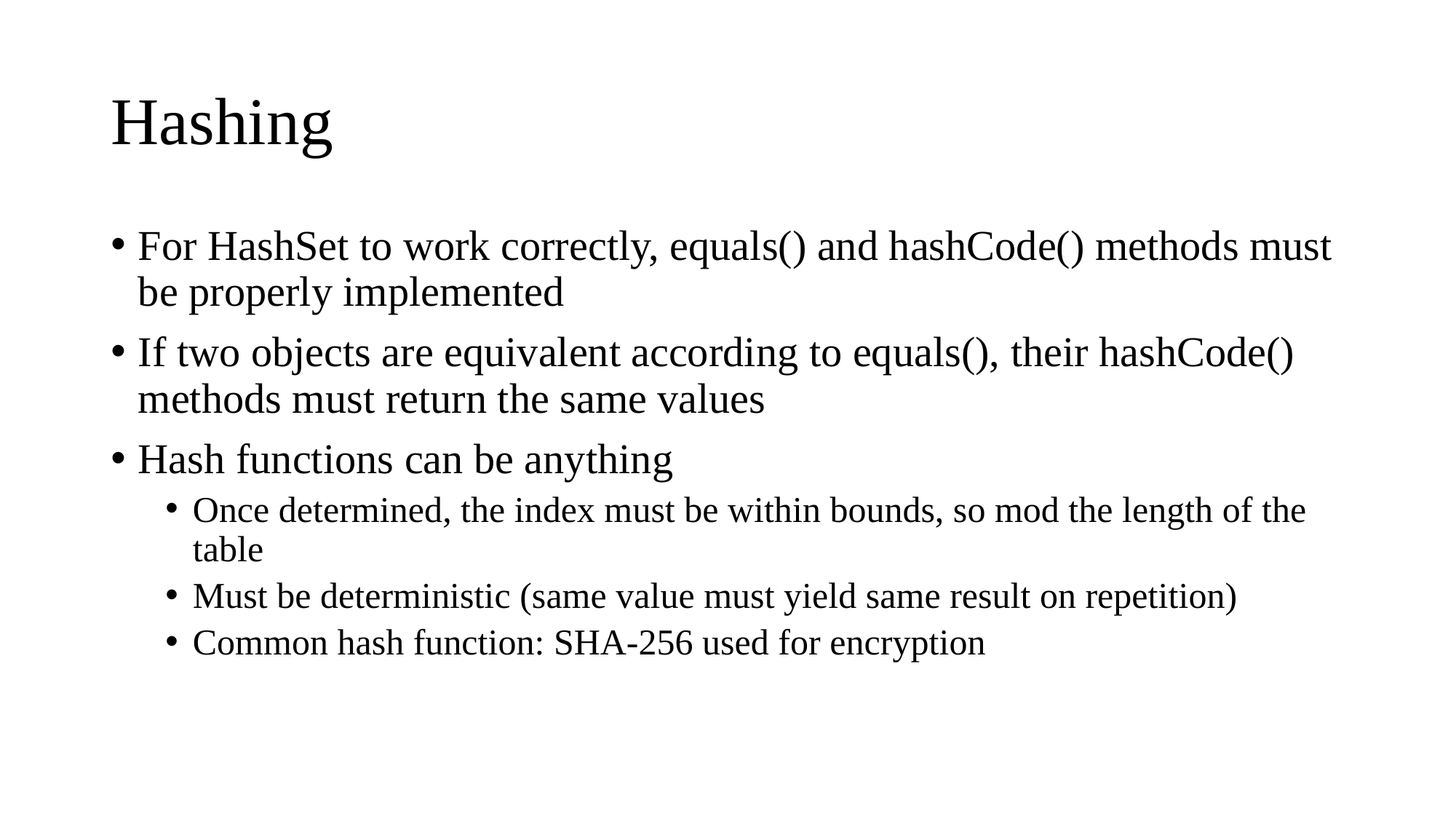

# Hashing
For HashSet to work correctly, equals() and hashCode() methods must be properly implemented
If two objects are equivalent according to equals(), their hashCode() methods must return the same values
Hash functions can be anything
Once determined, the index must be within bounds, so mod the length of the table
Must be deterministic (same value must yield same result on repetition)
Common hash function: SHA-256 used for encryption